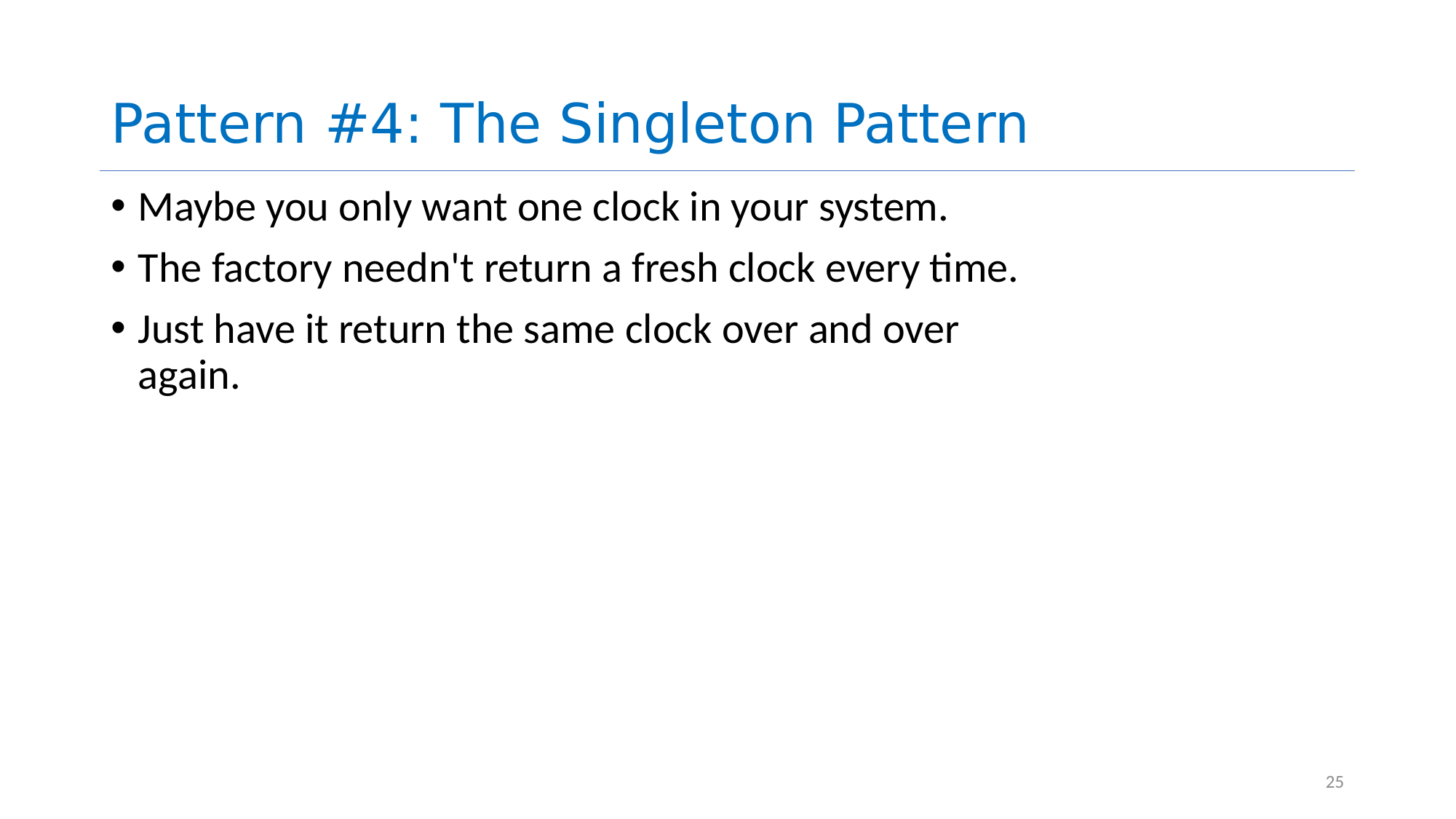

# Pattern #4: The Singleton Pattern
Maybe you only want one clock in your system.
The factory needn't return a fresh clock every time.
Just have it return the same clock over and over again.
25